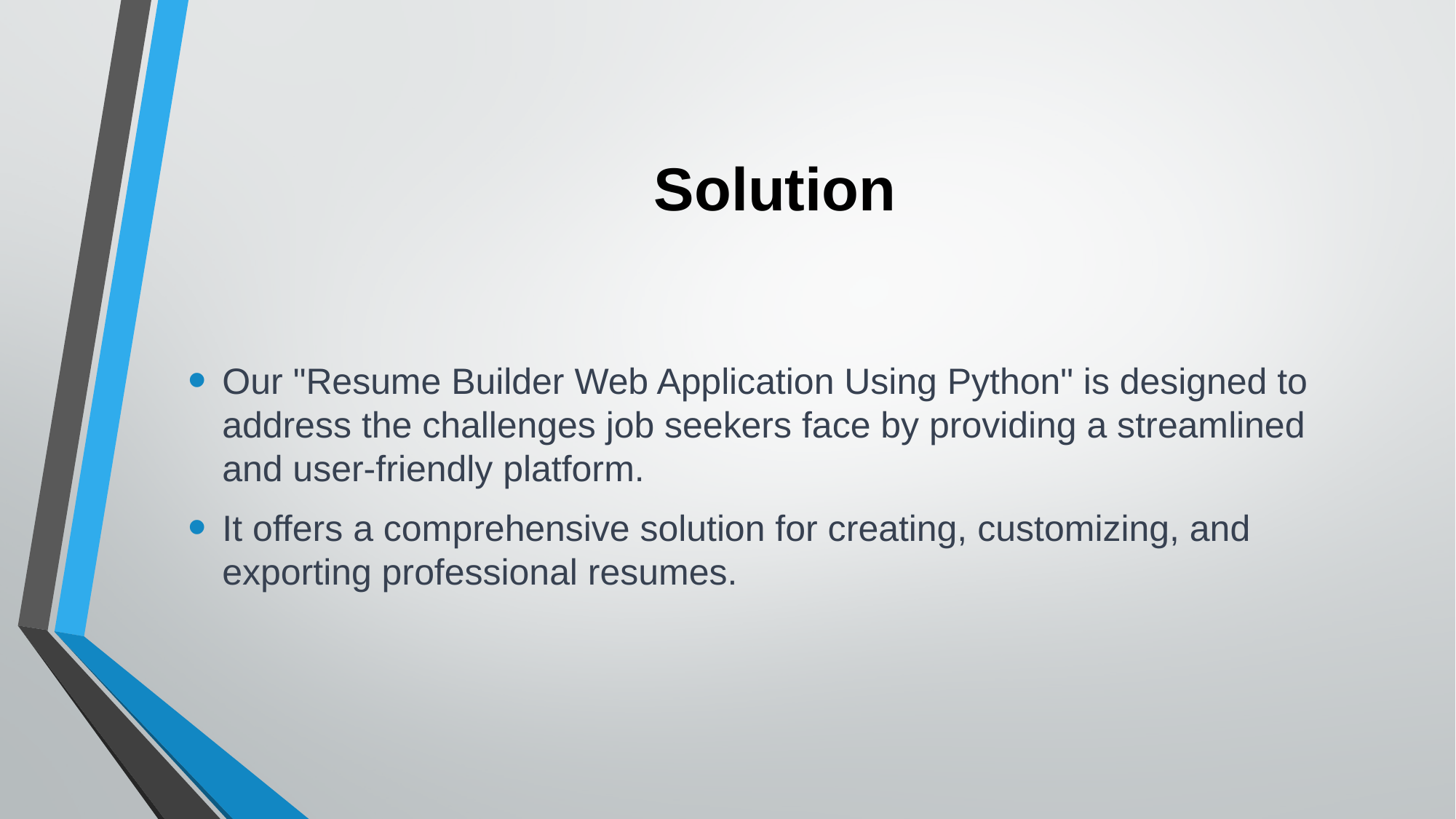

# Solution
Our "Resume Builder Web Application Using Python" is designed to address the challenges job seekers face by providing a streamlined and user-friendly platform.
It offers a comprehensive solution for creating, customizing, and exporting professional resumes.